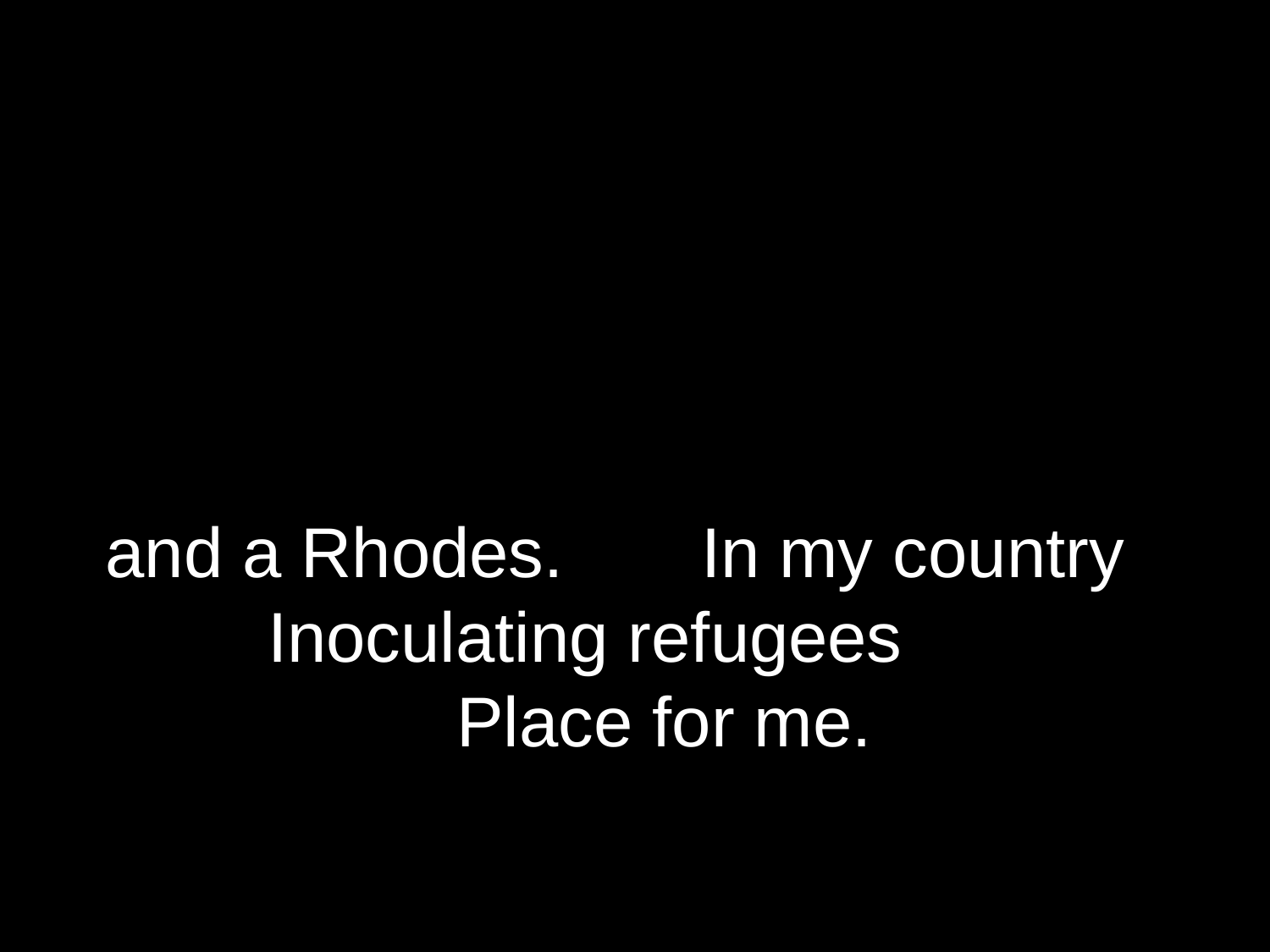

# and a Rhodes.       In my country           Inoculating refugees                 Place for me.